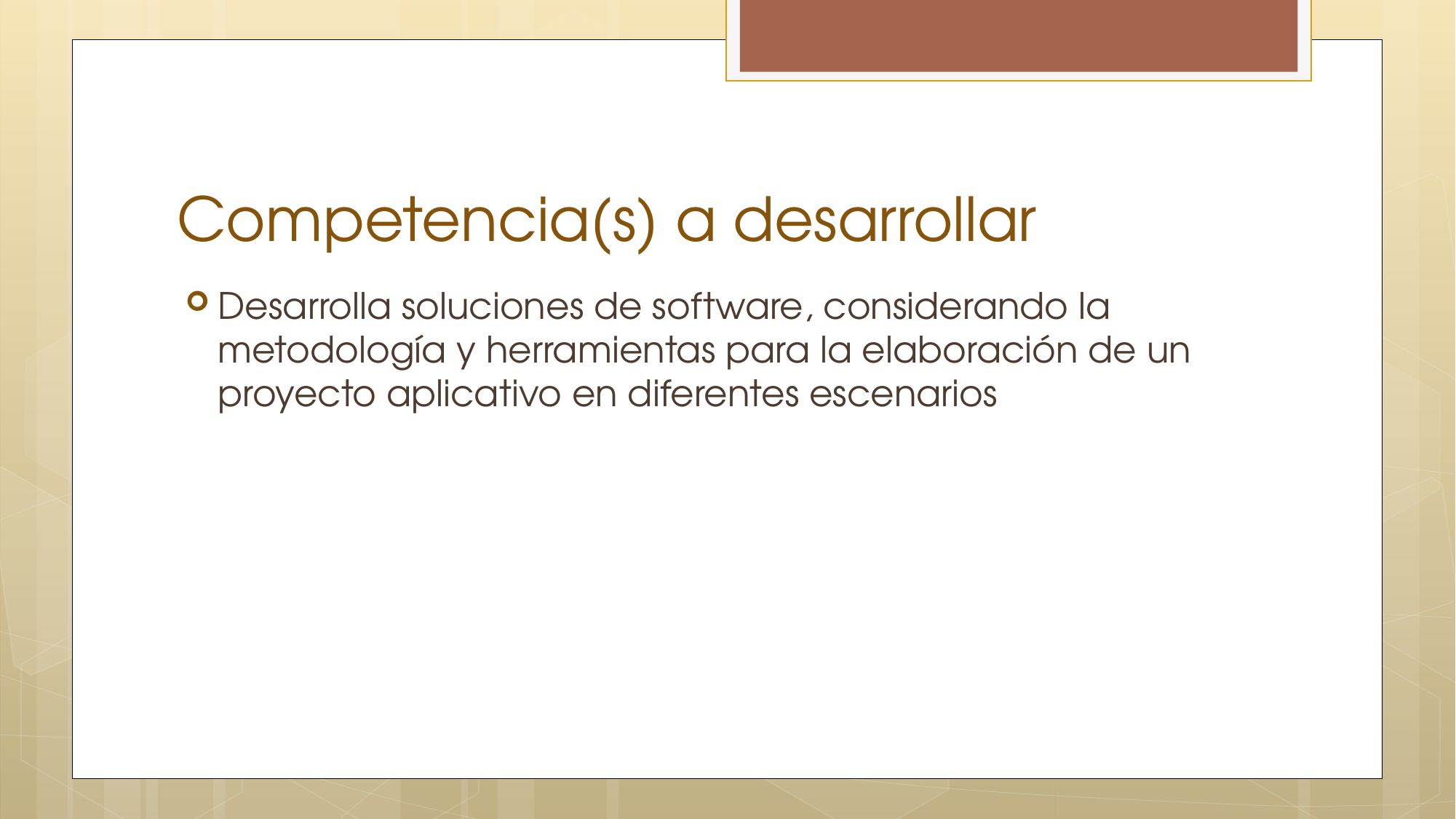

# Competencia(s) a desarrollar
Desarrolla soluciones de software, considerando la metodología y herramientas para la elaboración de un proyecto aplicativo en diferentes escenarios